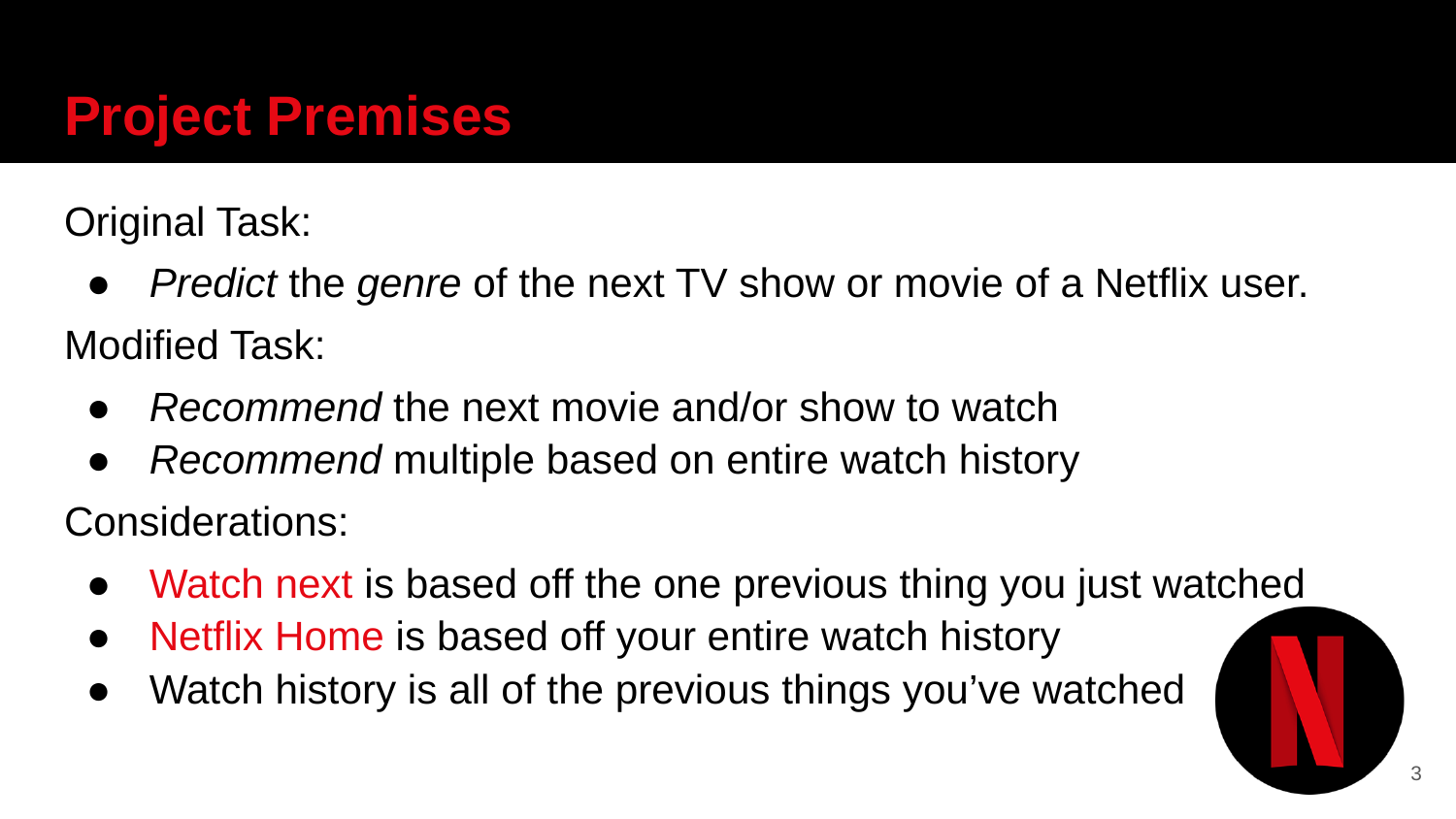

# Project Premises
Original Task:
Predict the genre of the next TV show or movie of a Netflix user.
Modified Task:
Recommend the next movie and/or show to watch
Recommend multiple based on entire watch history
Considerations:
Watch next is based off the one previous thing you just watched
Netflix Home is based off your entire watch history
Watch history is all of the previous things you’ve watched
3